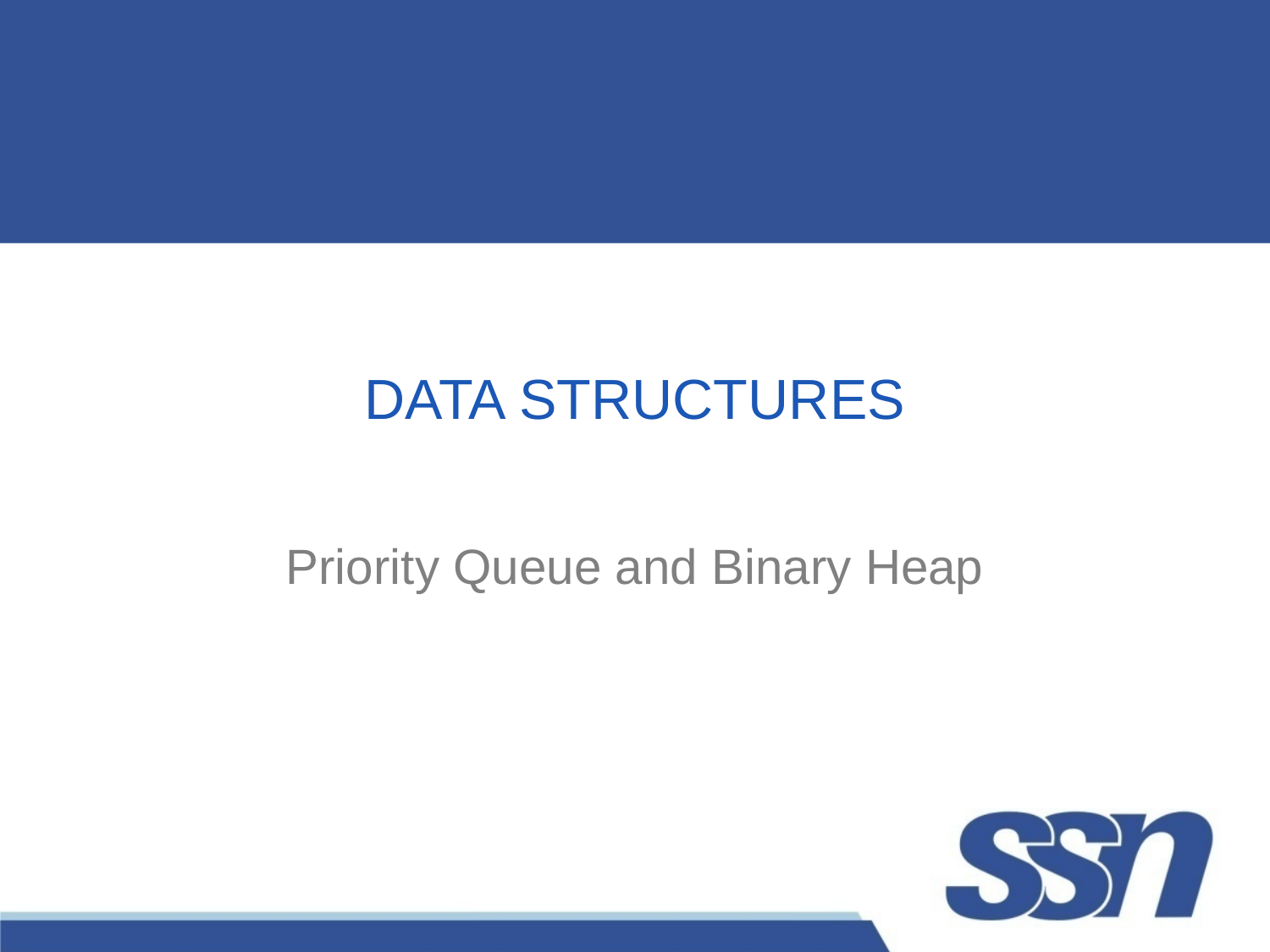

# DATA STRUCTURES
Priority Queue and Binary Heap